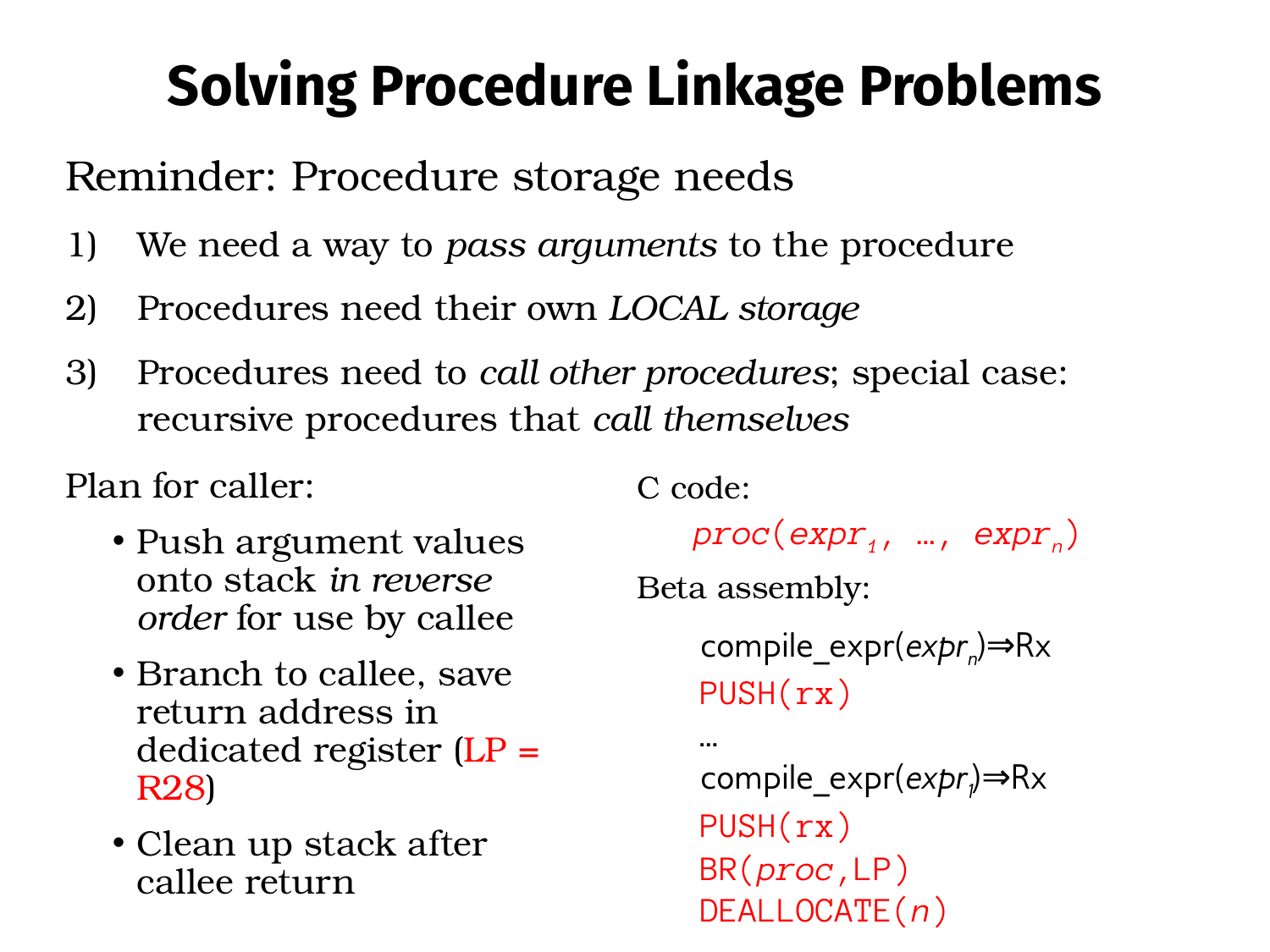

# Solving Procedure Linkage Problems
Reminder: Procedure storage needs
We need a way to pass arguments to the procedure
Procedures need their own LOCAL storage
Procedures need to call other procedures; special case: recursive procedures that call themselves
Plan for caller:
Push argument values onto stack in reverse order for use by callee
Branch to callee, save return address in dedicated register (LP = R28)
Clean up stack after callee return
C code:
   proc(expr1, …, exprn)
Beta assembly:
compile_expr(exprn)⇒Rx
PUSH(rx)
…
compile_expr(expr1)⇒Rx
PUSH(rx)
BR(proc,LP)
DEALLOCATE(n)